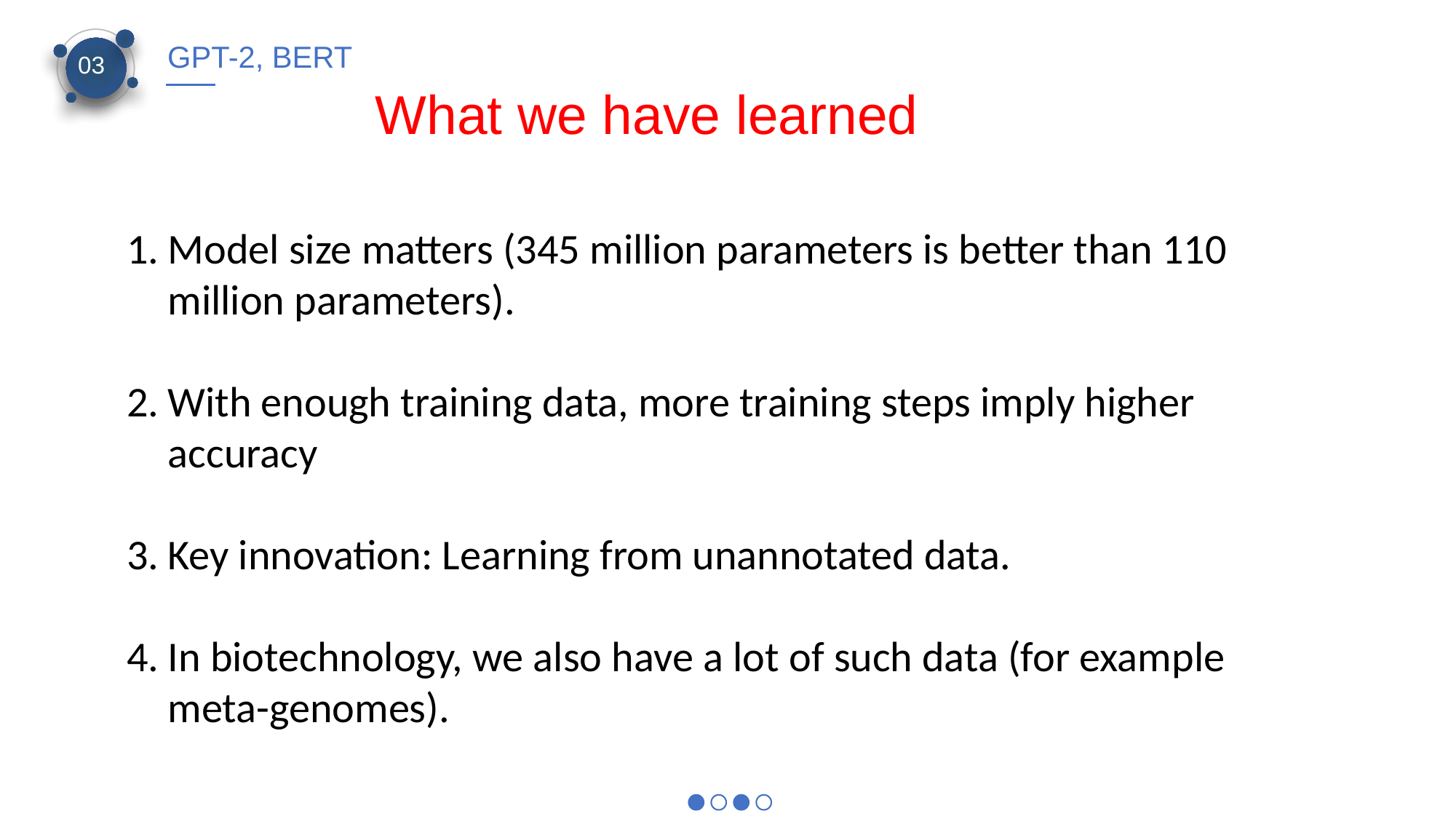

GPT-2, BERT
What we have learned
03
Model size matters (345 million parameters is better than 110 million parameters).

With enough training data, more training steps imply higher accuracy

Key innovation: Learning from unannotated data.
In biotechnology, we also have a lot of such data (for example meta-genomes).